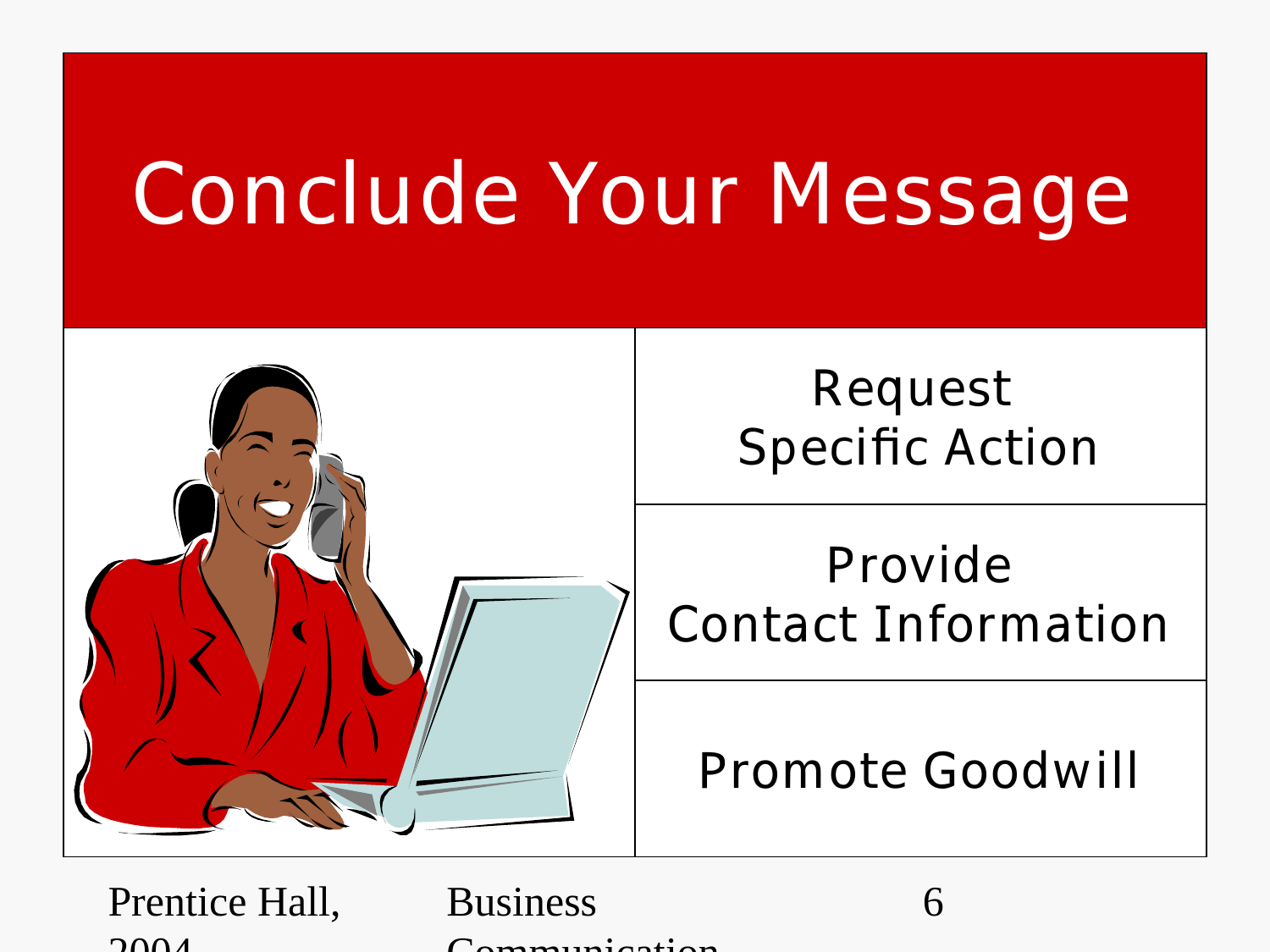

# Conclude Your Message

Request
Specific Action
Provide
Contact Information
Promote Goodwill

Prentice Hall, 2004
Business Communication Essentials
6